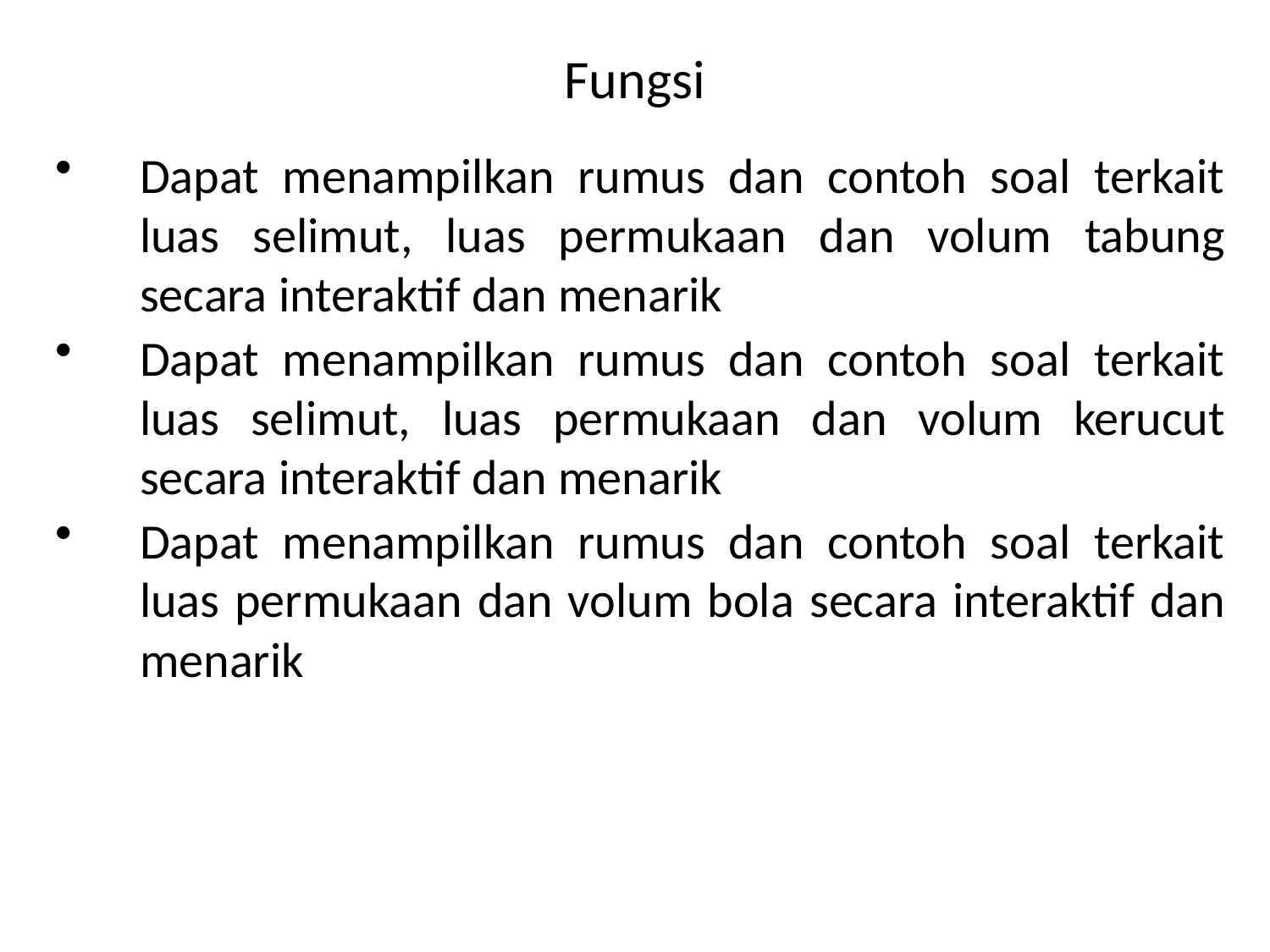

# Fungsi
Dapat menampilkan rumus dan contoh soal terkait luas selimut, luas permukaan dan volum tabung secara interaktif dan menarik
Dapat menampilkan rumus dan contoh soal terkait luas selimut, luas permukaan dan volum kerucut secara interaktif dan menarik
Dapat menampilkan rumus dan contoh soal terkait luas permukaan dan volum bola secara interaktif dan menarik